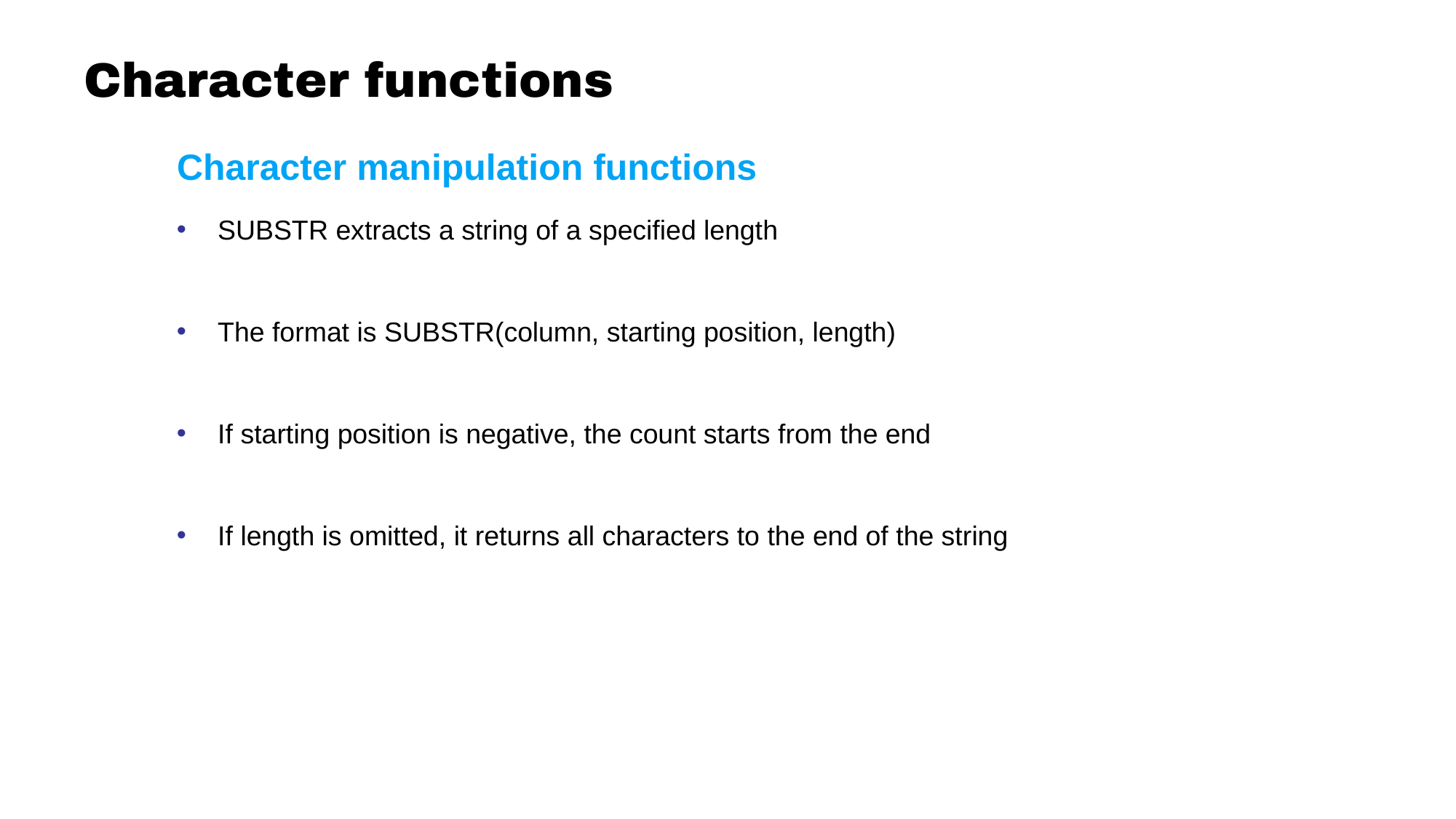

# Character functions
Character manipulation functions
SUBSTR extracts a string of a specified length

The format is SUBSTR(column, starting position, length)

If starting position is negative, the count starts from the end

If length is omitted, it returns all characters to the end of the string